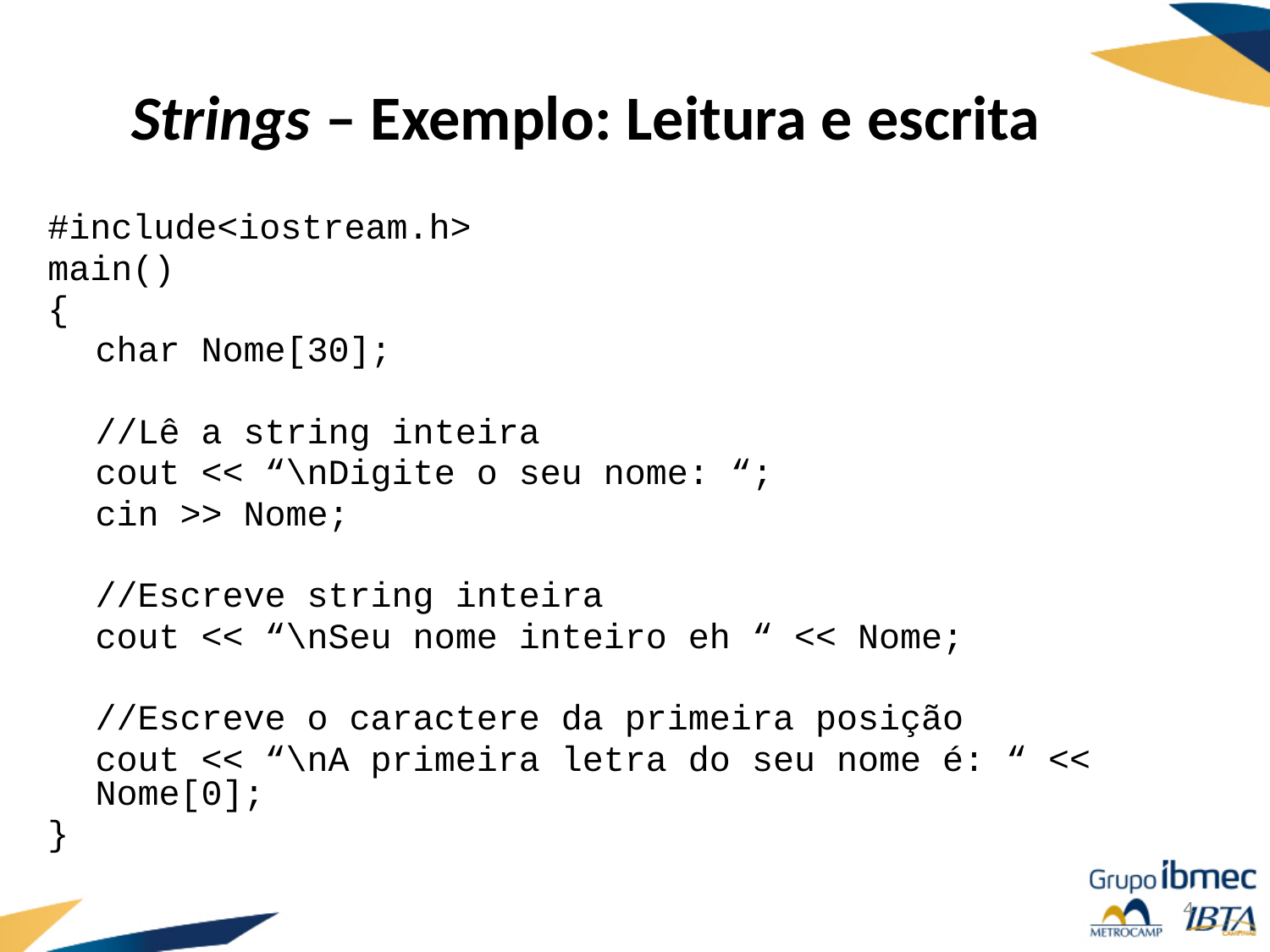

# Strings – Exemplo: Leitura e escrita
#include<iostream.h>
main()
{
	char Nome[30];

	//Lê a string inteira
	cout << “\nDigite o seu nome: “;
	cin >> Nome;

	//Escreve string inteira
	cout << “\nSeu nome inteiro eh “ << Nome;

	//Escreve o caractere da primeira posição
	cout << “\nA primeira letra do seu nome é: “ << Nome[0];
}
4